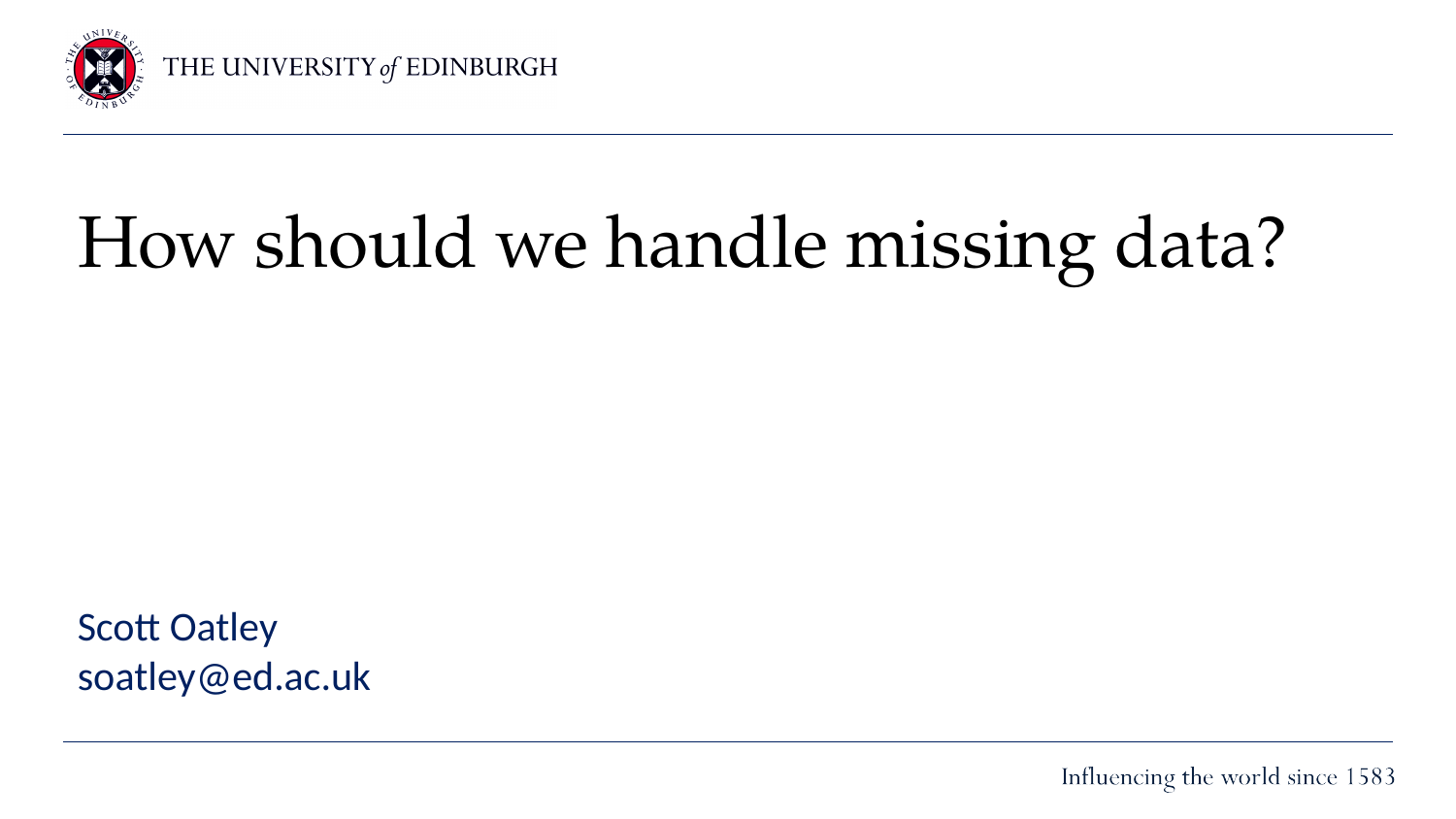

# How should we handle missing data?
Scott Oatley
soatley@ed.ac.uk